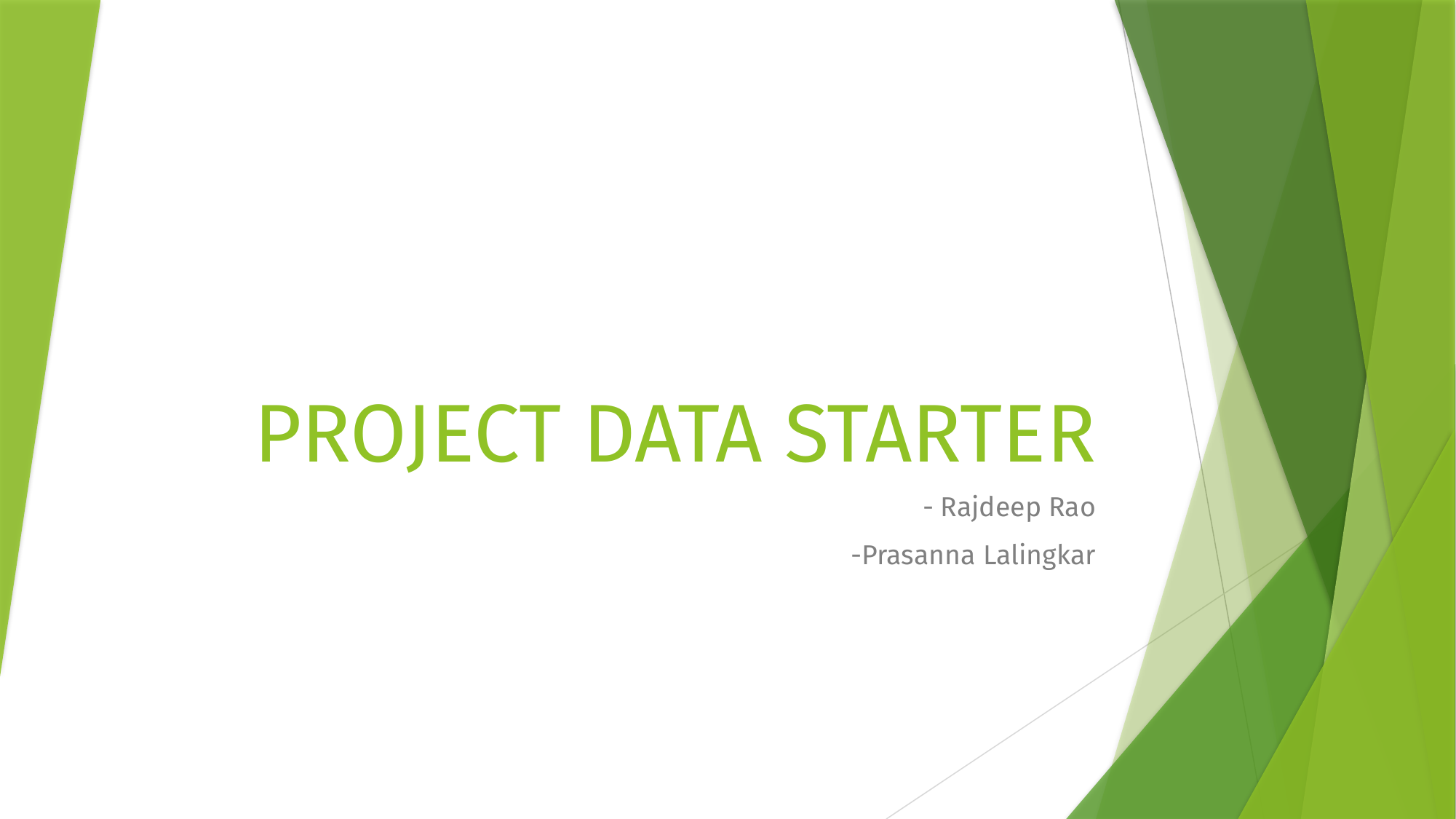

# PROJECT DATA STARTER
- Rajdeep Rao
-Prasanna Lalingkar